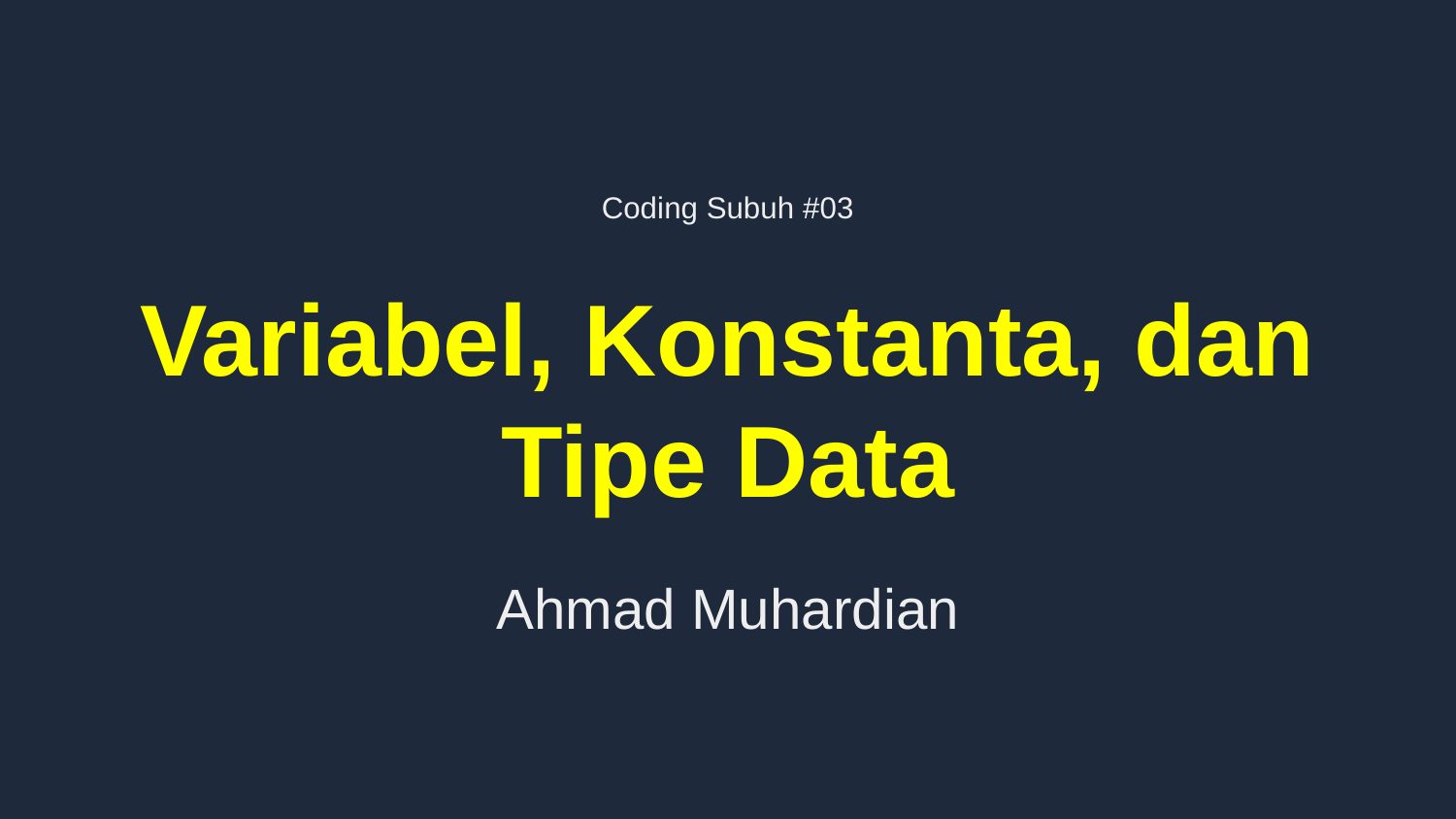

Coding Subuh #03
# Variabel, Konstanta, dan Tipe Data
Ahmad Muhardian